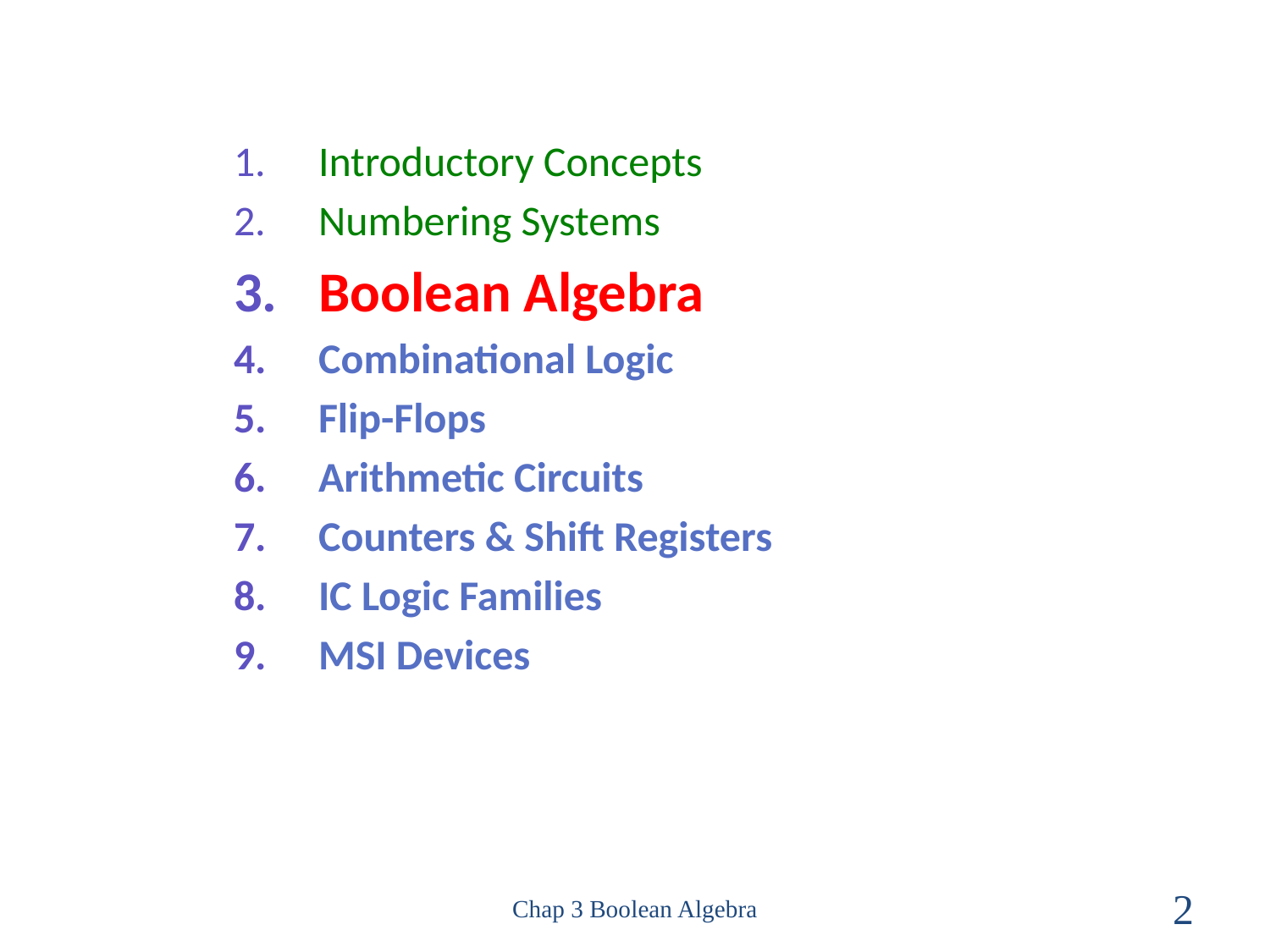

Introductory Concepts
Numbering Systems
Boolean Algebra
Combinational Logic
Flip-Flops
Arithmetic Circuits
Counters & Shift Registers
IC Logic Families
MSI Devices

Chap 3 Boolean Algebra
2